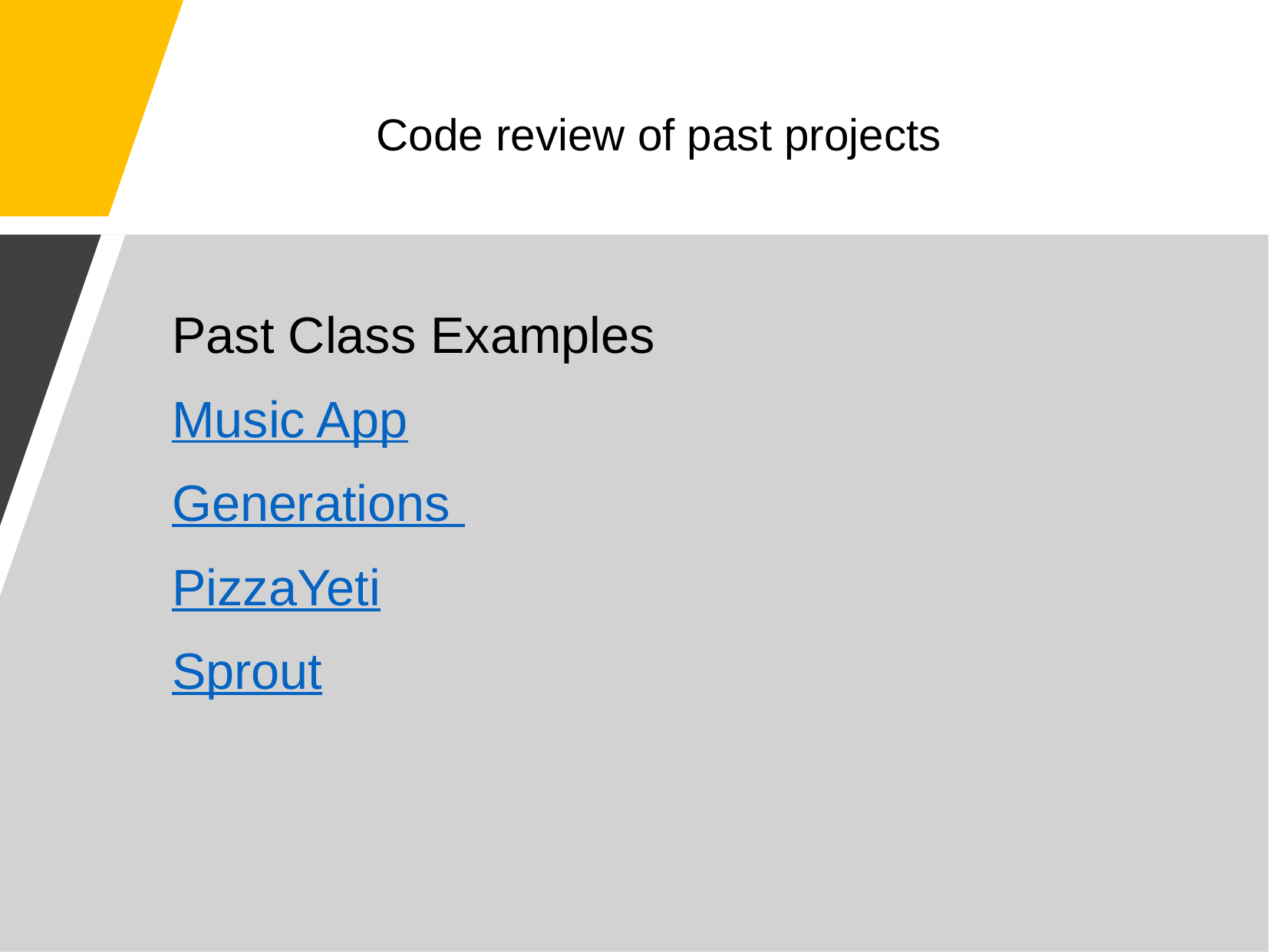

# Code review of past projects

Past Class Examples
Music App
Generations
PizzaYeti
Sprout